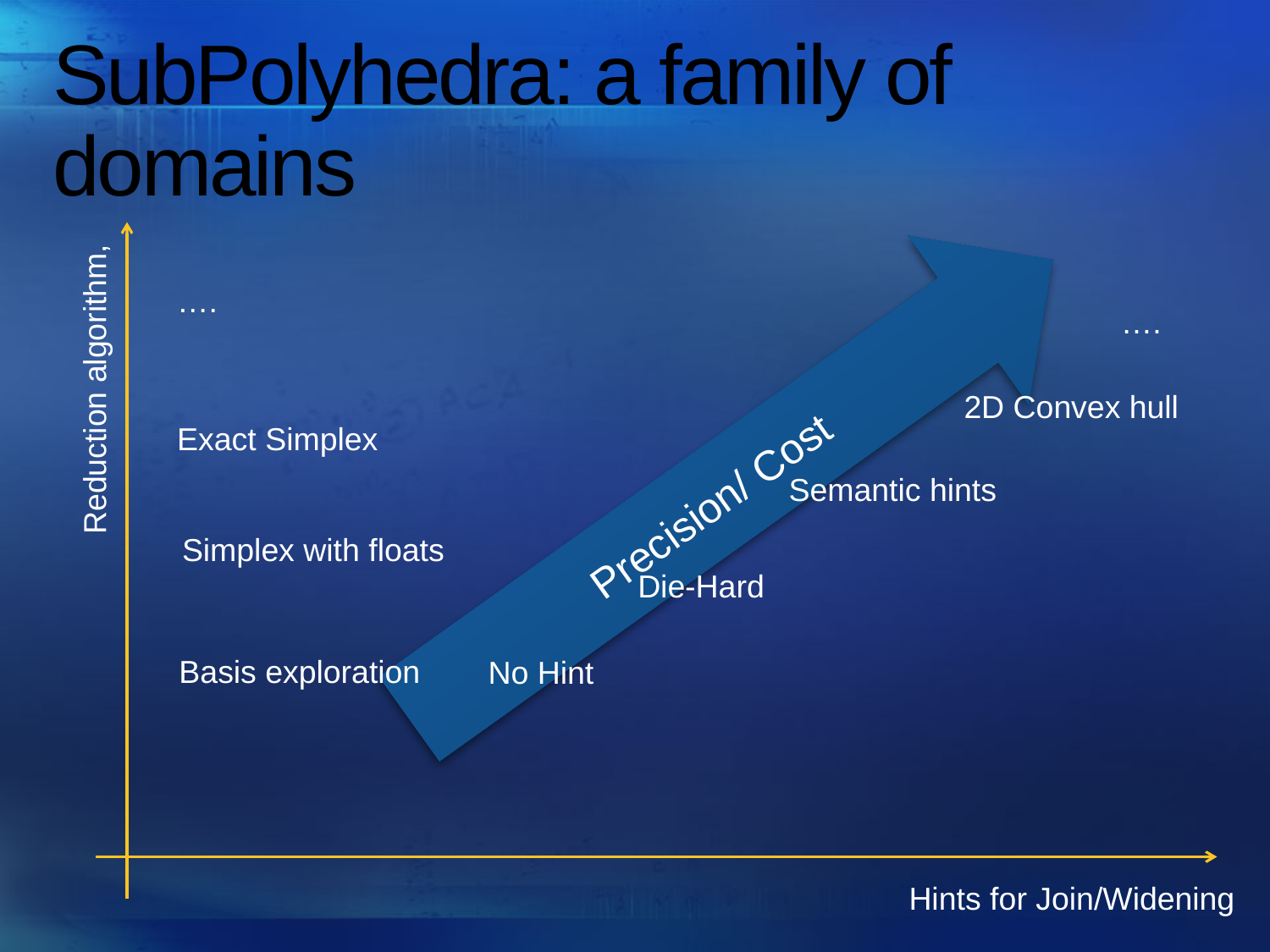

# SubPolyhedra: a family of domains
….
….
Reduction algorithm,
2D Convex hull
Precision/ Cost
Exact Simplex
Semantic hints
Simplex with floats
Die-Hard
Basis exploration
No Hint
Hints for Join/Widening